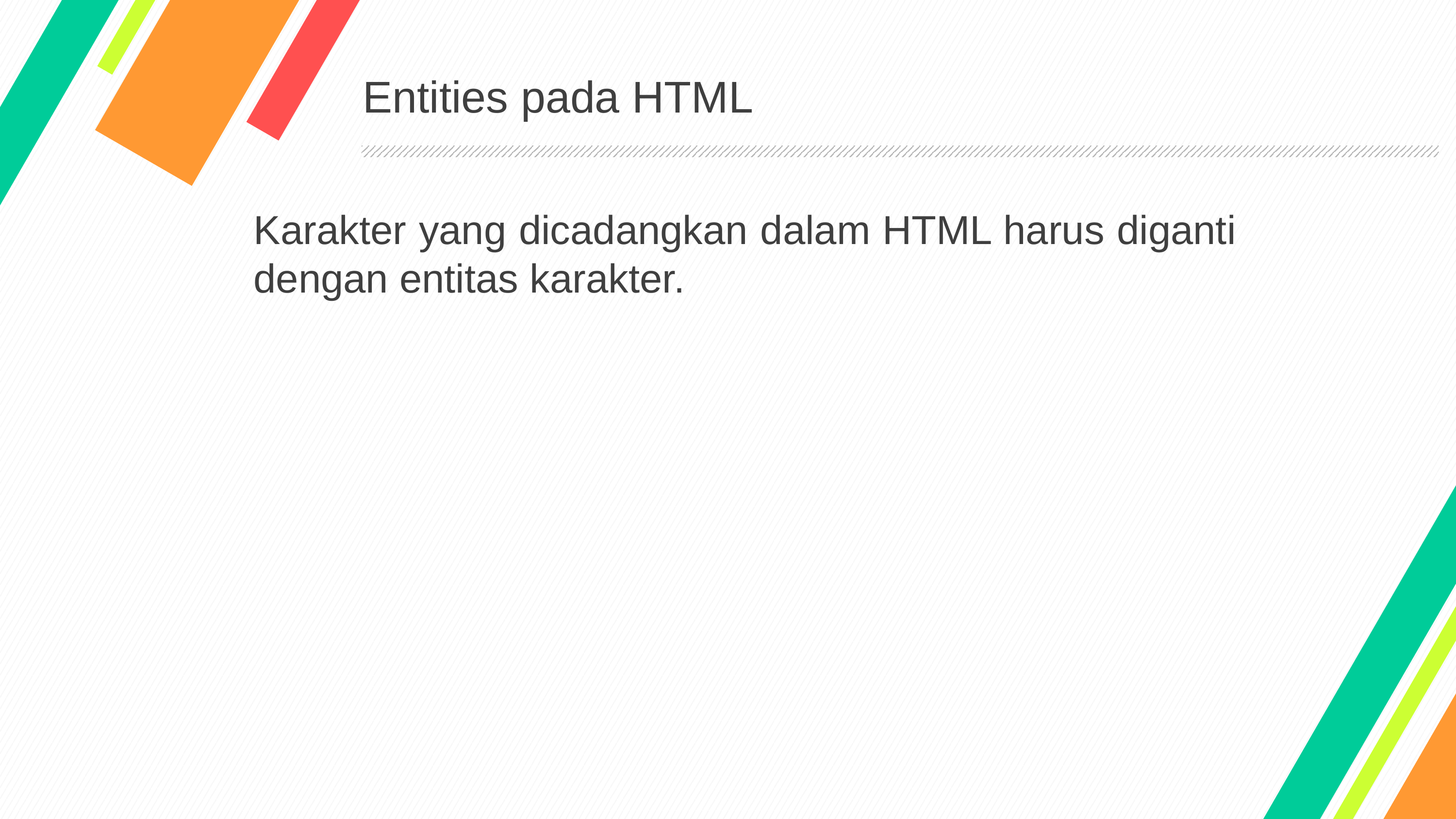

# Entities pada HTML
Karakter yang dicadangkan dalam HTML harus diganti dengan entitas karakter.